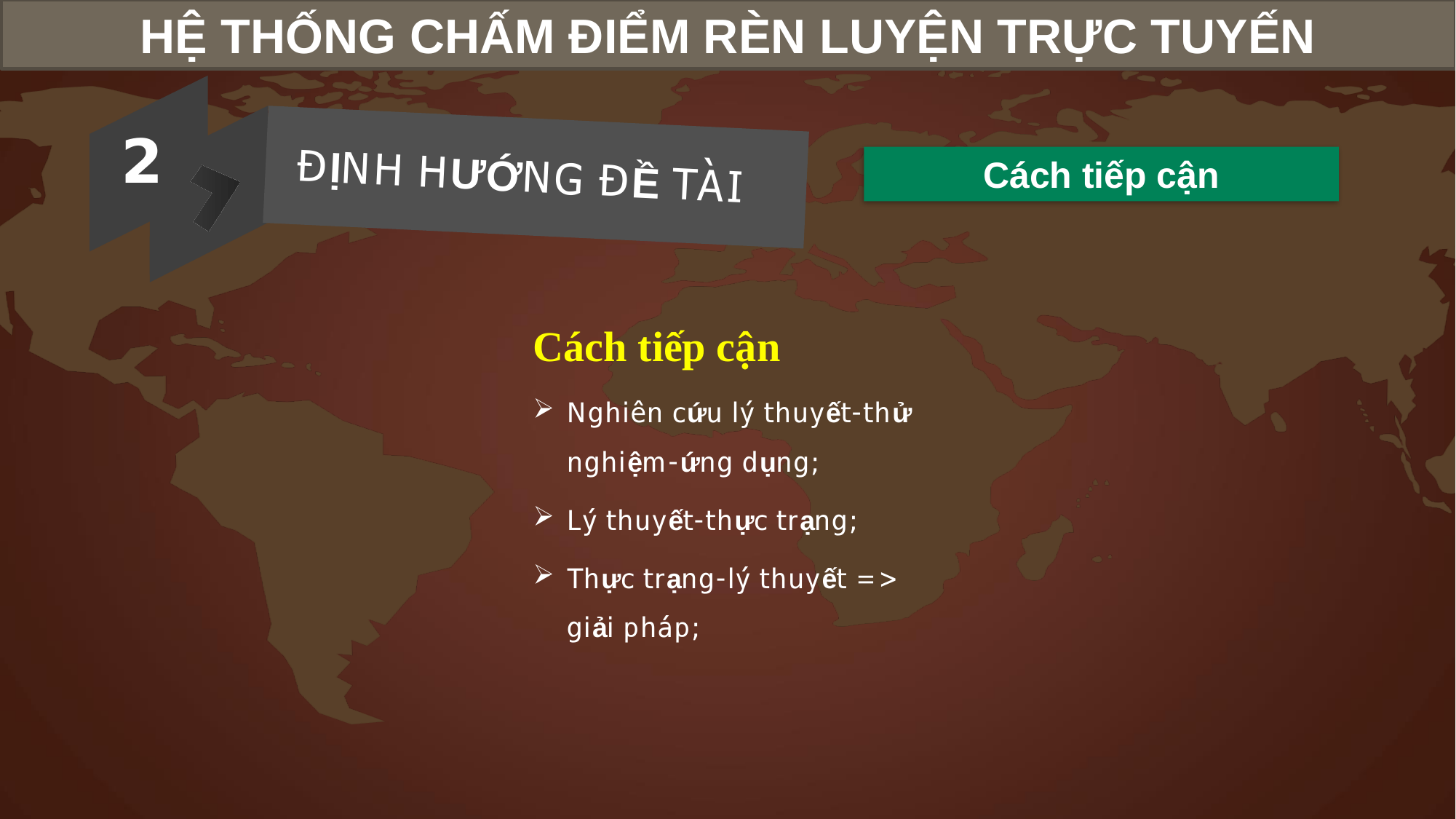

HỆ THỐNG CHẤM ĐIỂM RÈN LUYỆN TRỰC TUYẾN

2
Cách tiếp cận
ĐỊNH HƯỚNG ĐỀ TÀI
Cách tiếp cận
Nghiên cứu lý thuyết-thử nghiệm-ứng dụng;
Lý thuyết-thực trạng;
Thực trạng-lý thuyết => giải pháp;